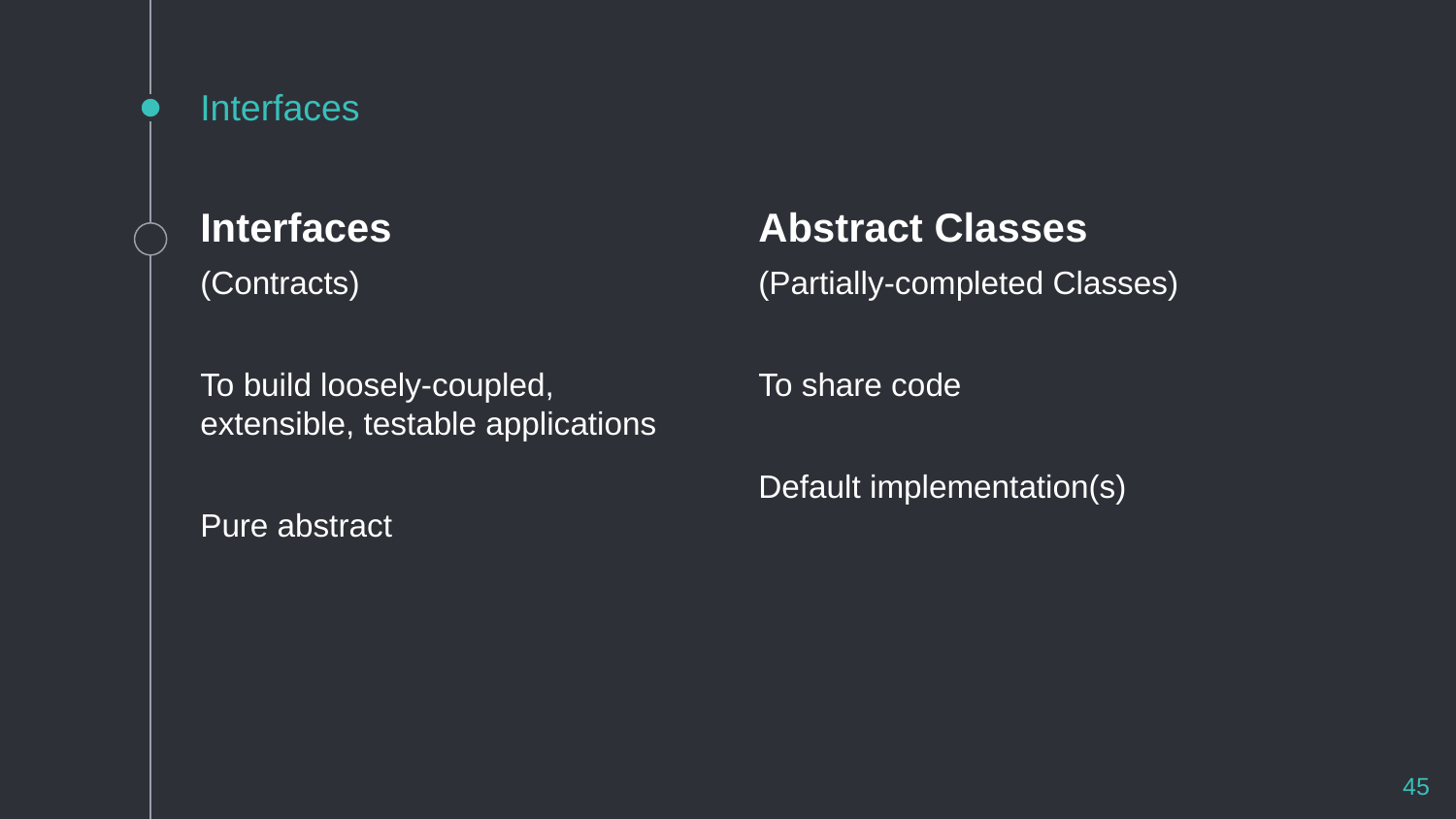

# Interfaces
Interfaces
(Contracts)

To build loosely-coupled, extensible, testable applications

Pure abstract
Abstract Classes
(Partially-completed Classes)

To share code

Default implementation(s)
45